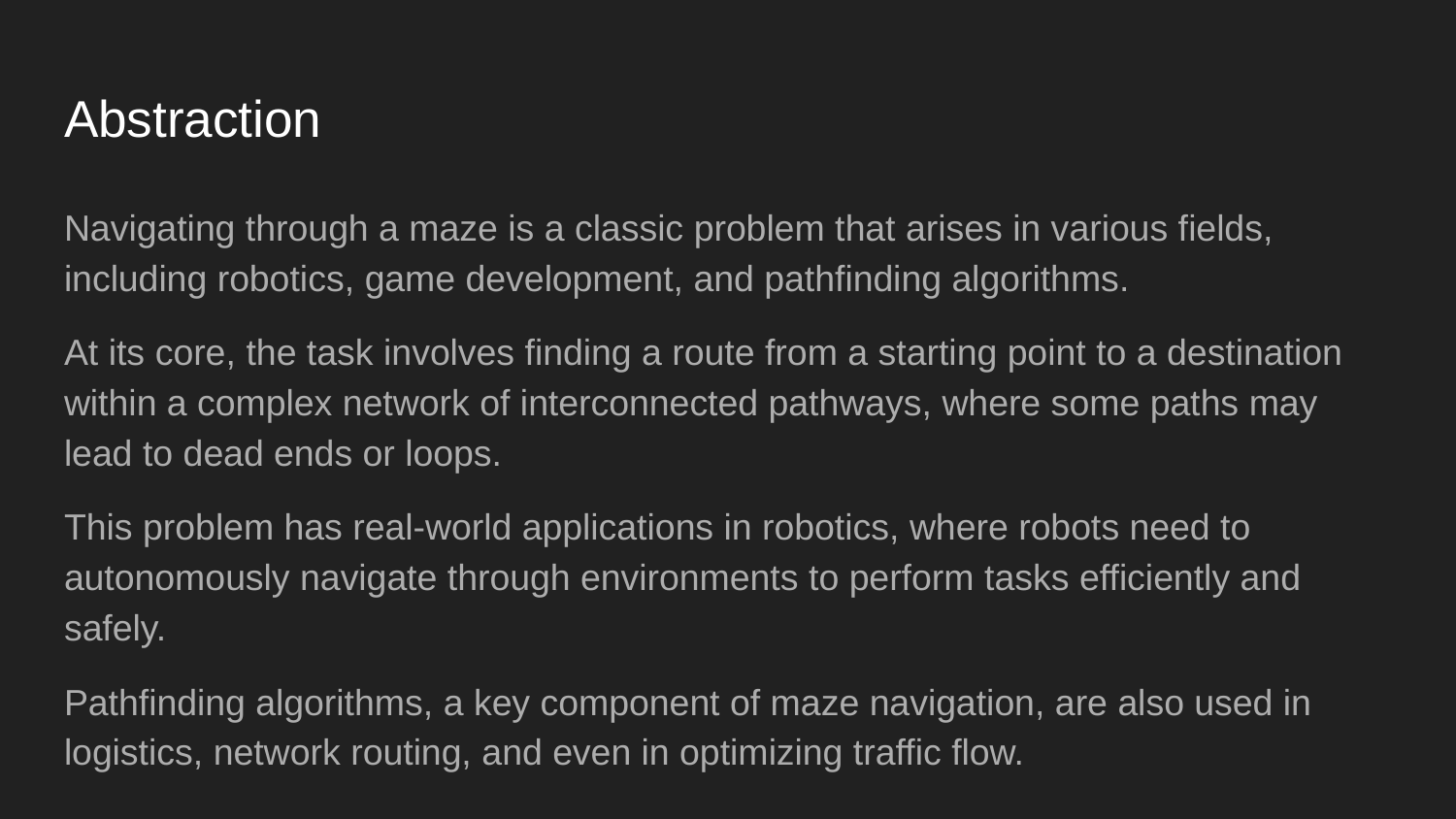

# Abstraction
Navigating through a maze is a classic problem that arises in various fields, including robotics, game development, and pathfinding algorithms.
At its core, the task involves finding a route from a starting point to a destination within a complex network of interconnected pathways, where some paths may lead to dead ends or loops.
This problem has real-world applications in robotics, where robots need to autonomously navigate through environments to perform tasks efficiently and safely.
Pathfinding algorithms, a key component of maze navigation, are also used in logistics, network routing, and even in optimizing traffic flow.